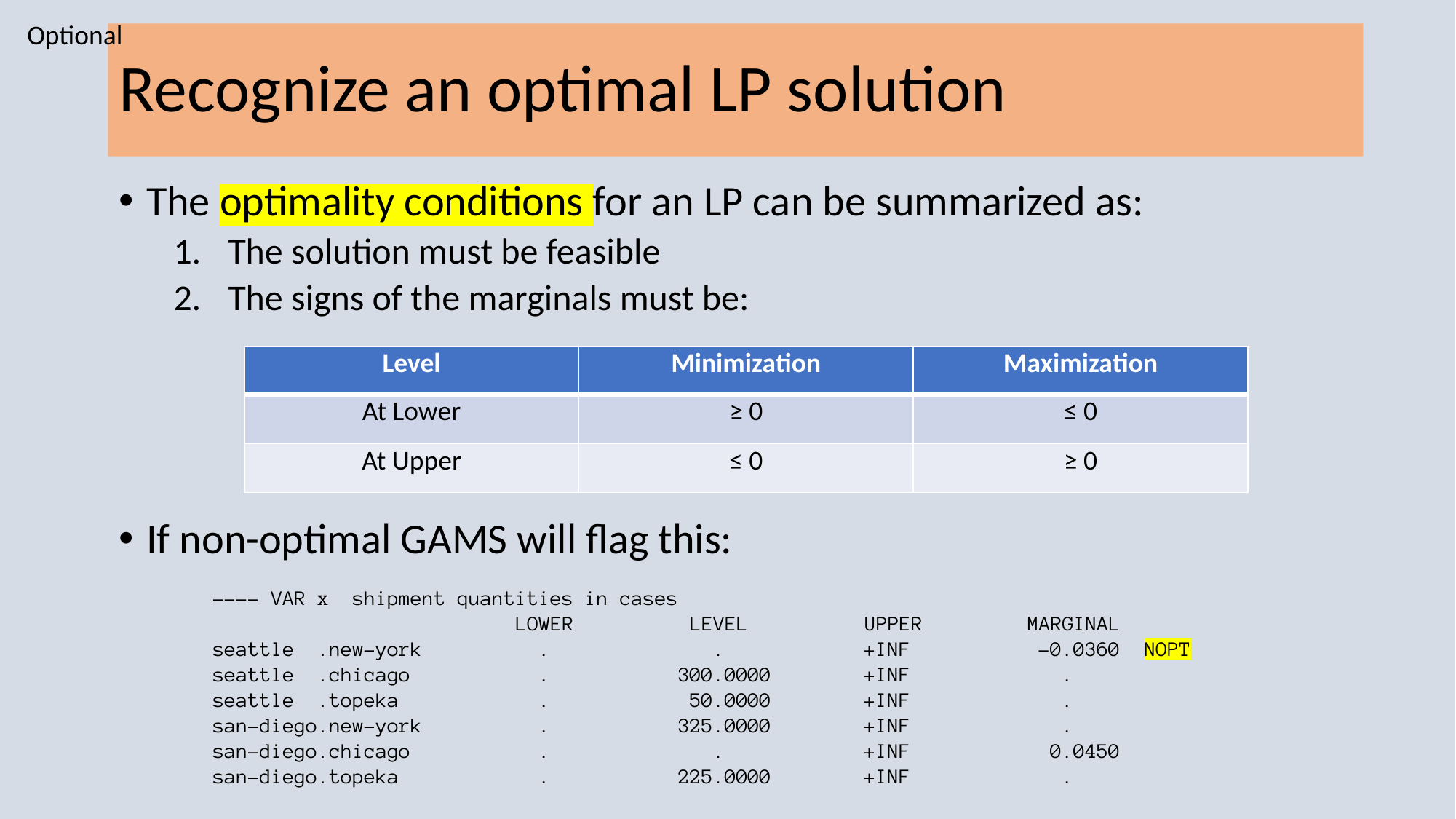

Optional
# Recognize an optimal LP solution
The optimality conditions for an LP can be summarized as:
The solution must be feasible
The signs of the marginals must be:

If non-optimal GAMS will flag this:
| Level | Minimization | Maximization |
| --- | --- | --- |
| At Lower | ≥ 0 | ≤ 0 |
| At Upper | ≤ 0 | ≥ 0 |
---- VAR x  shipment quantities in cases
                          LOWER          LEVEL          UPPER         MARGINAL
seattle  .new-york          .              .            +INF           -0.0360  NOPT
seattle  .chicago           .           300.0000        +INF             .
seattle  .topeka            .            50.0000        +INF             .
san-diego.new-york          .           325.0000        +INF             .
san-diego.chicago           .              .            +INF            0.0450
san-diego.topeka            .           225.0000        +INF             .